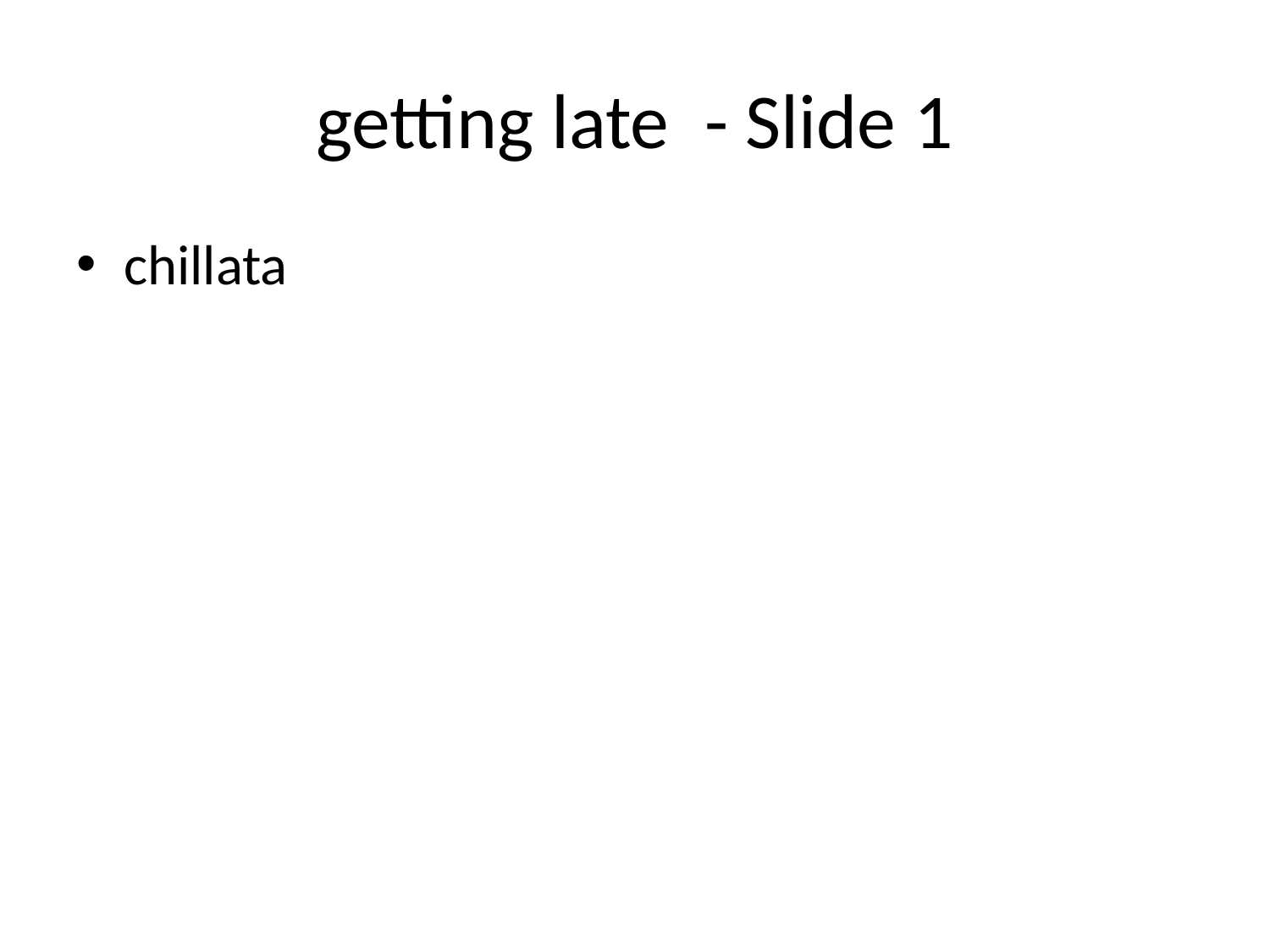

# getting late  - Slide 1
chillata